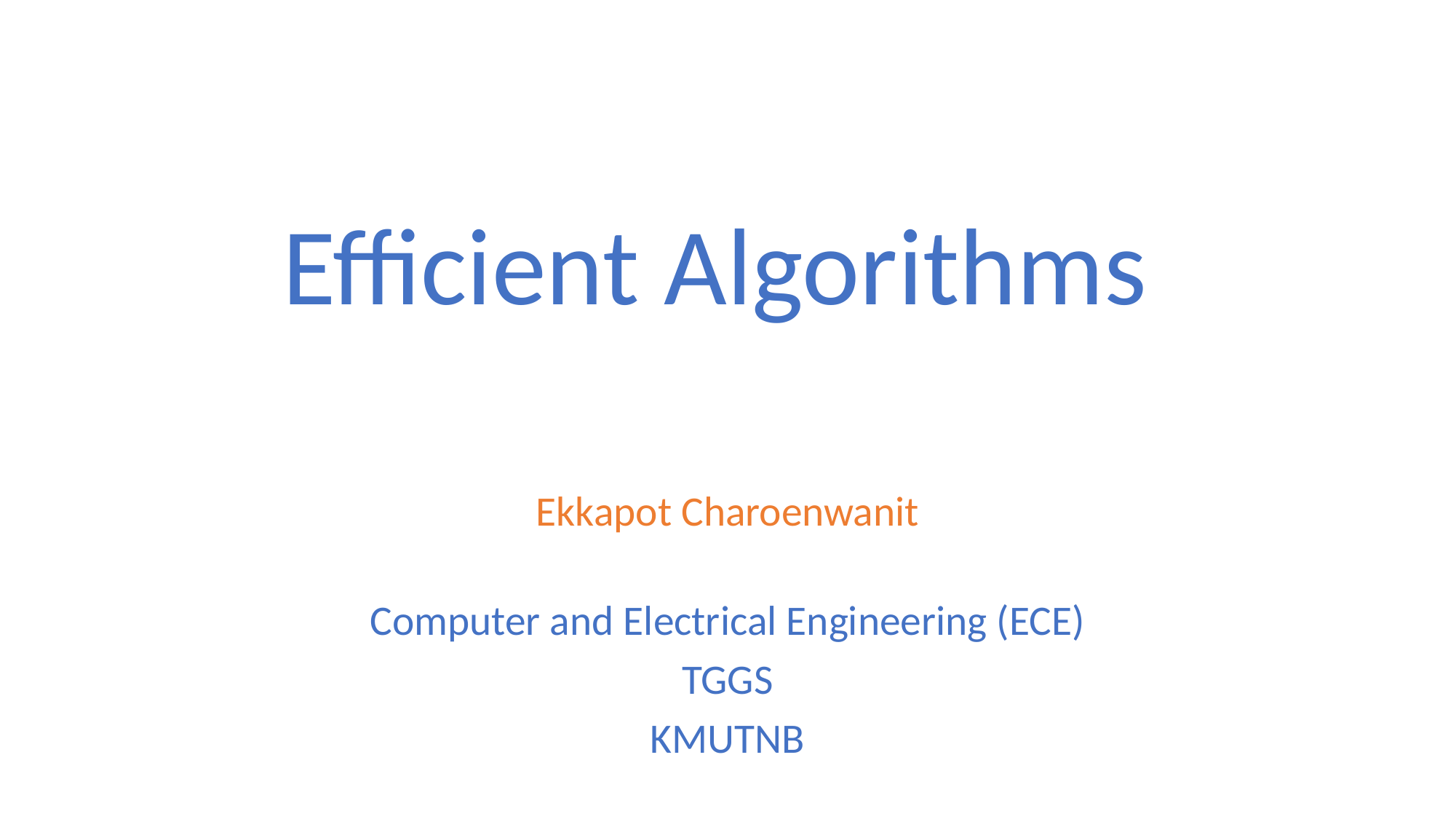

# Efficient Algorithms

Ekkapot Charoenwanit

Computer and Electrical Engineering (ECE)
TGGS
KMUTNB